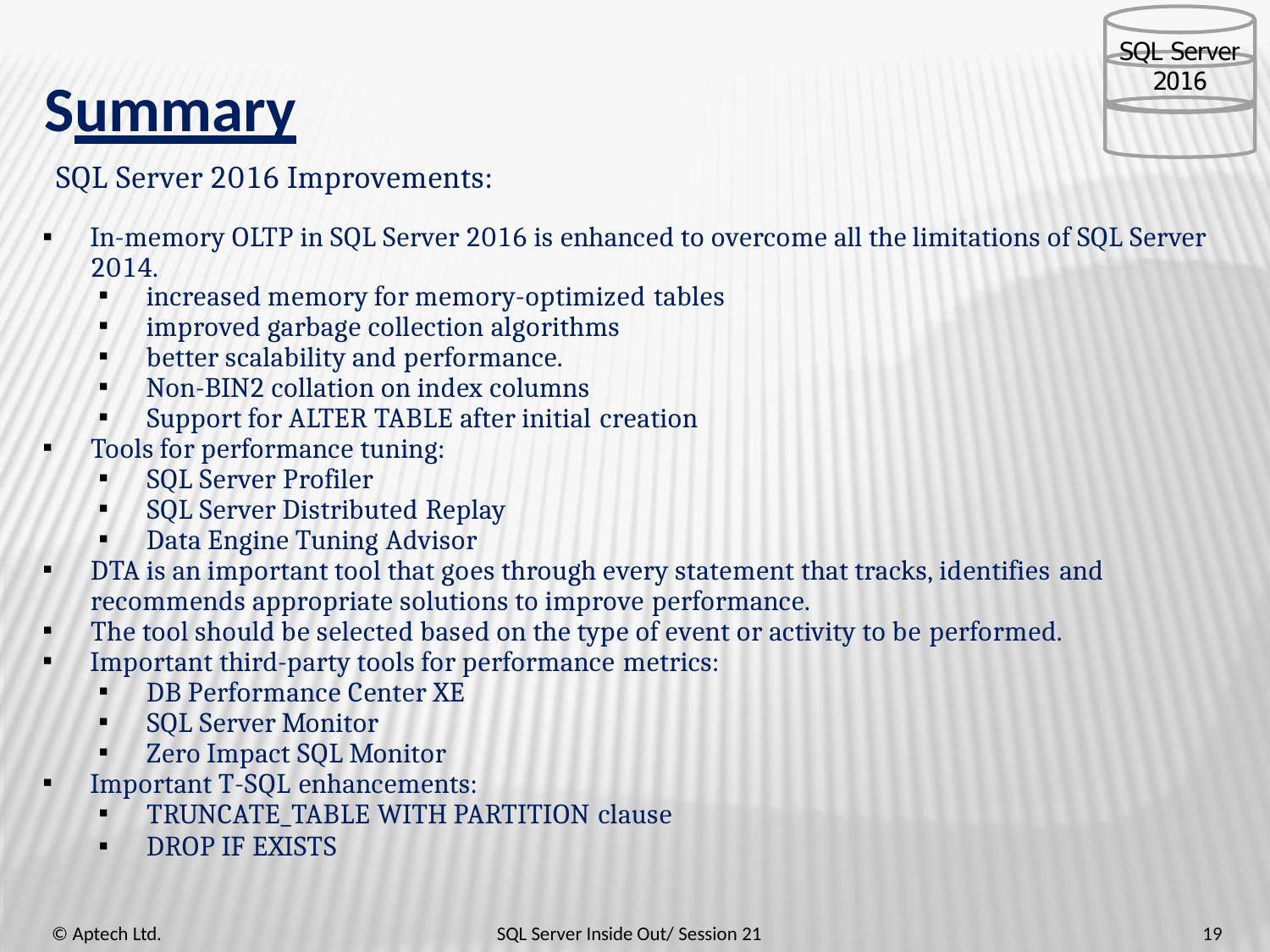

SQL Server

2016
# Summary

SQL Server 2016 Improvements:
In-memory OLTP in SQL Server 2016 is enhanced to overcome all the limitations of SQL Server  2014.
increased memory for memory-optimized tables
improved garbage collection algorithms
better scalability and performance.
Non-BIN2 collation on index columns
Support for ALTER TABLE after initial creation
Tools for performance tuning:
SQL Server Profiler
SQL Server Distributed Replay
Data Engine Tuning Advisor
DTA is an important tool that goes through every statement that tracks, identifies and
recommends appropriate solutions to improve performance.
The tool should be selected based on the type of event or activity to be performed.
Important third-party tools for performance metrics:
DB Performance Center XE
SQL Server Monitor
Zero Impact SQL Monitor
Important T-SQL enhancements:
TRUNCATE_TABLE WITH PARTITION clause
DROP IF EXISTS
© Aptech Ltd.
SQL Server Inside Out/ Session 21
19